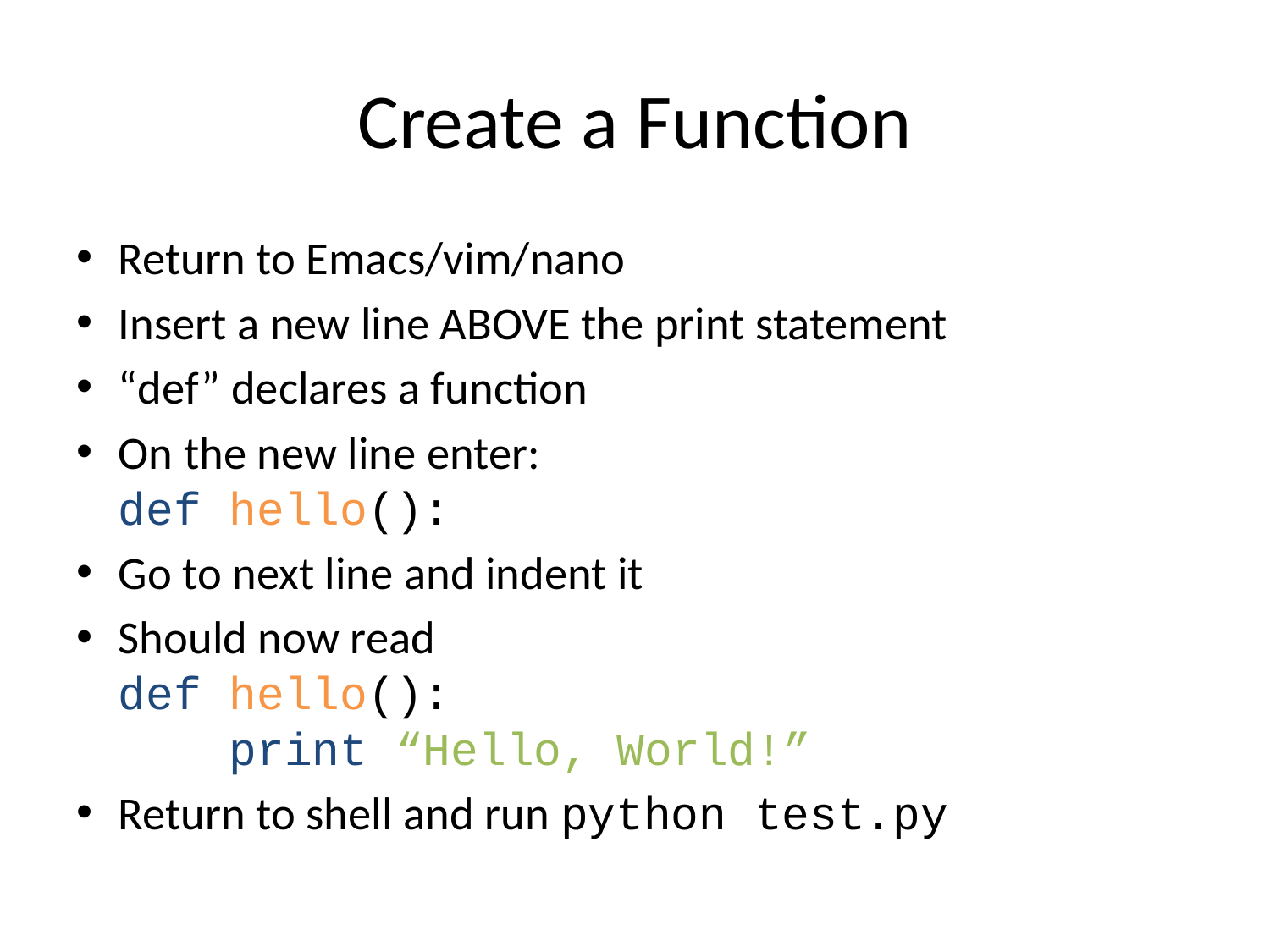

# Create a Function
Return to Emacs/vim/nano
Insert a new line ABOVE the print statement
“def” declares a function
On the new line enter:
def hello():
Go to next line and indent it
Should now read
def hello():
    print “Hello, World!”
Return to shell and run python test.py